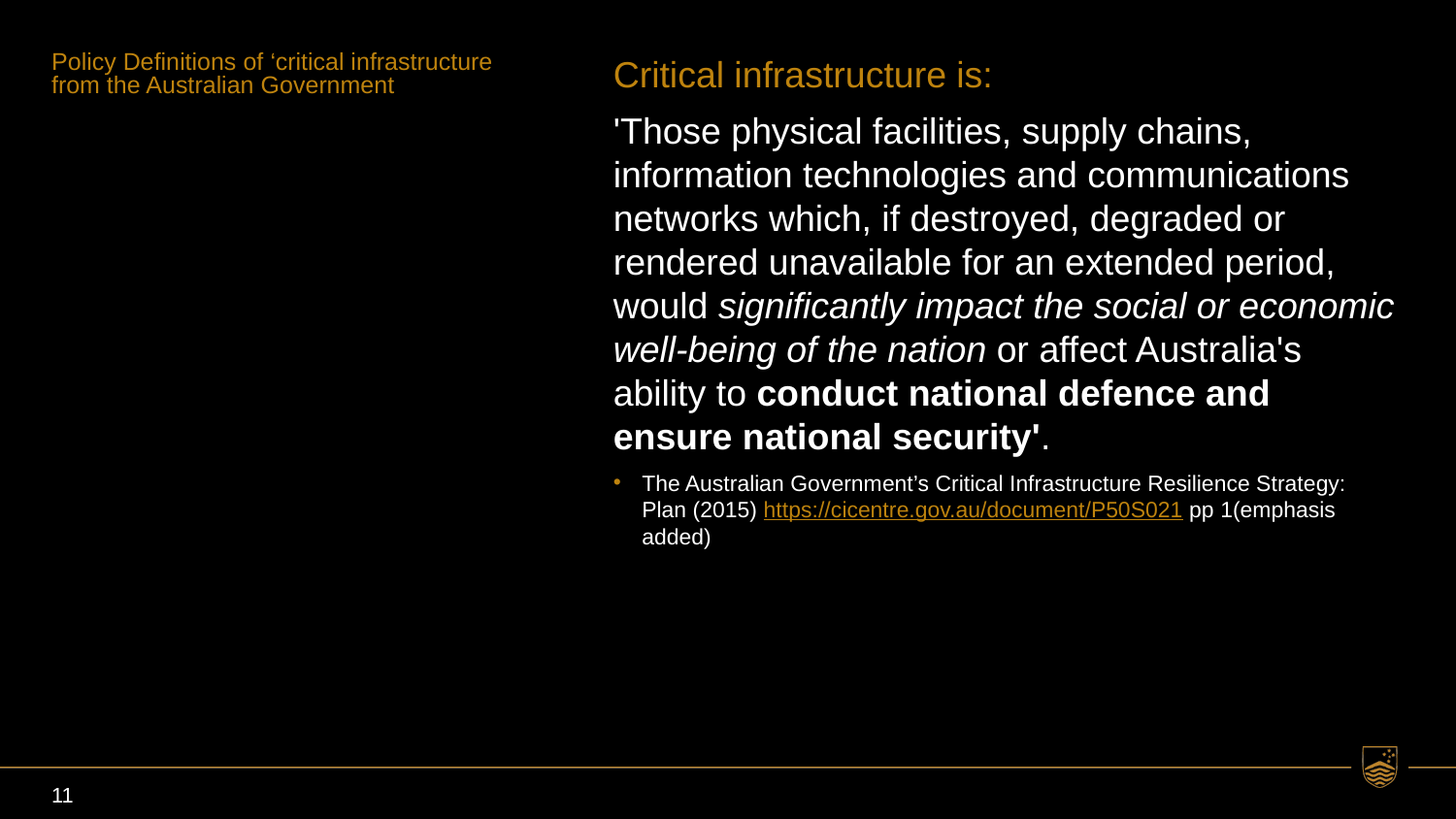

# Policy Definitions of ‘critical infrastructure from the Australian Government
Critical infrastructure is:
'Those physical facilities, supply chains, information technologies and communications networks which, if destroyed, degraded or rendered unavailable for an extended period, would significantly impact the social or economic well-being of the nation or affect Australia's ability to conduct national defence and ensure national security'.
The Australian Government’s Critical Infrastructure Resilience Strategy:  Plan (2015) https://cicentre.gov.au/document/P50S021 pp 1(emphasis added)

11